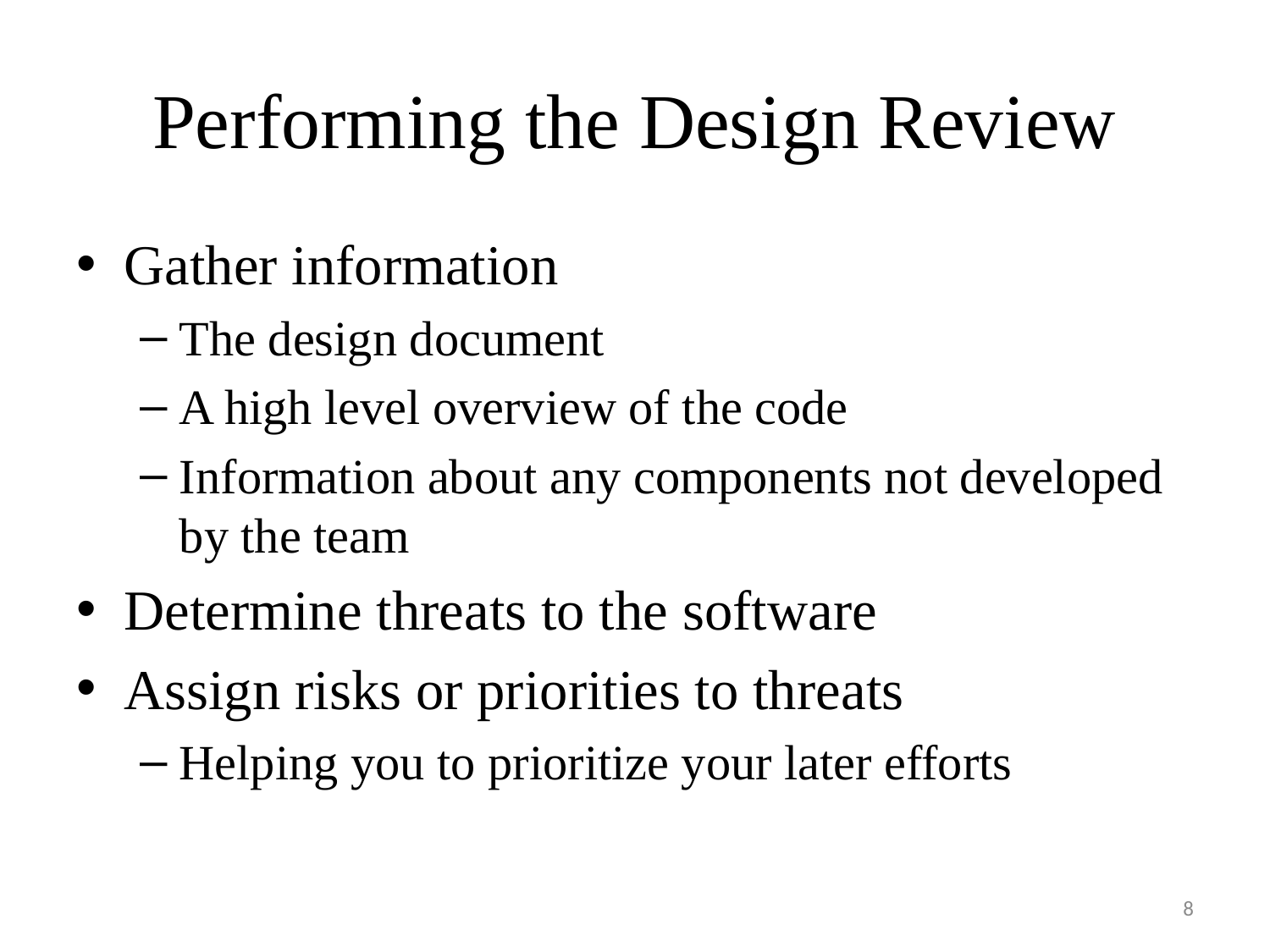

# Performing the Design Review
Gather information
The design document
A high level overview of the code
Information about any components not developed by the team
Determine threats to the software
Assign risks or priorities to threats
Helping you to prioritize your later efforts
8